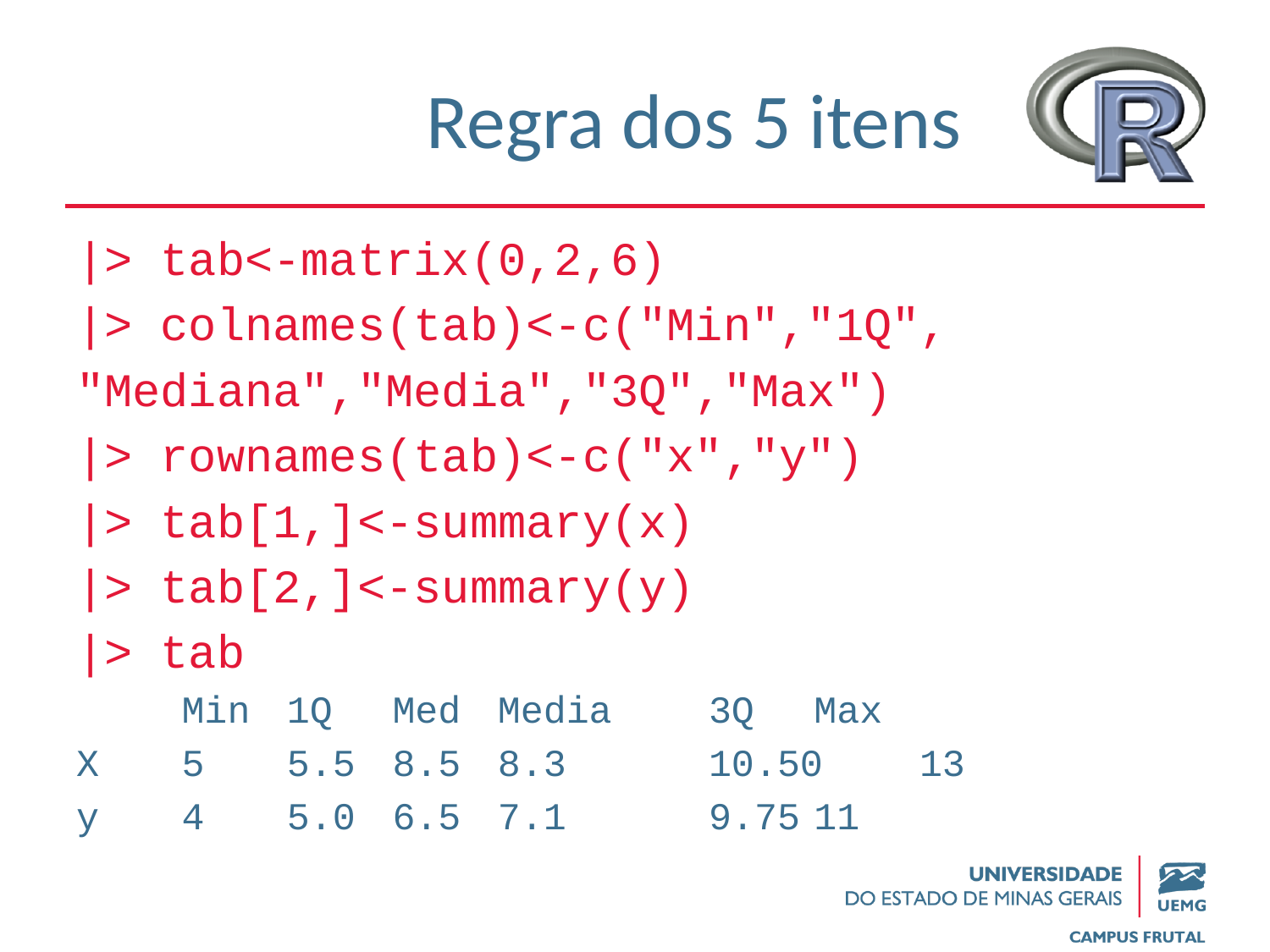

# Regra dos 5 itens
|> tab<-matrix(0,2,6)
|> colnames(tab)<-c("Min","1Q",
"Mediana","Media","3Q","Max")
|> rownames(tab)<-c("x","y")
|> tab[1,]<-summary(x)
|> tab[2,]<-summary(y)
|> tab
	Min 	1Q 	Med	Media		3Q		Max
X	5	5.5 	8.5	8.3		10.50		13
y 	4	5.0 	6.5	7.1		9.75		11